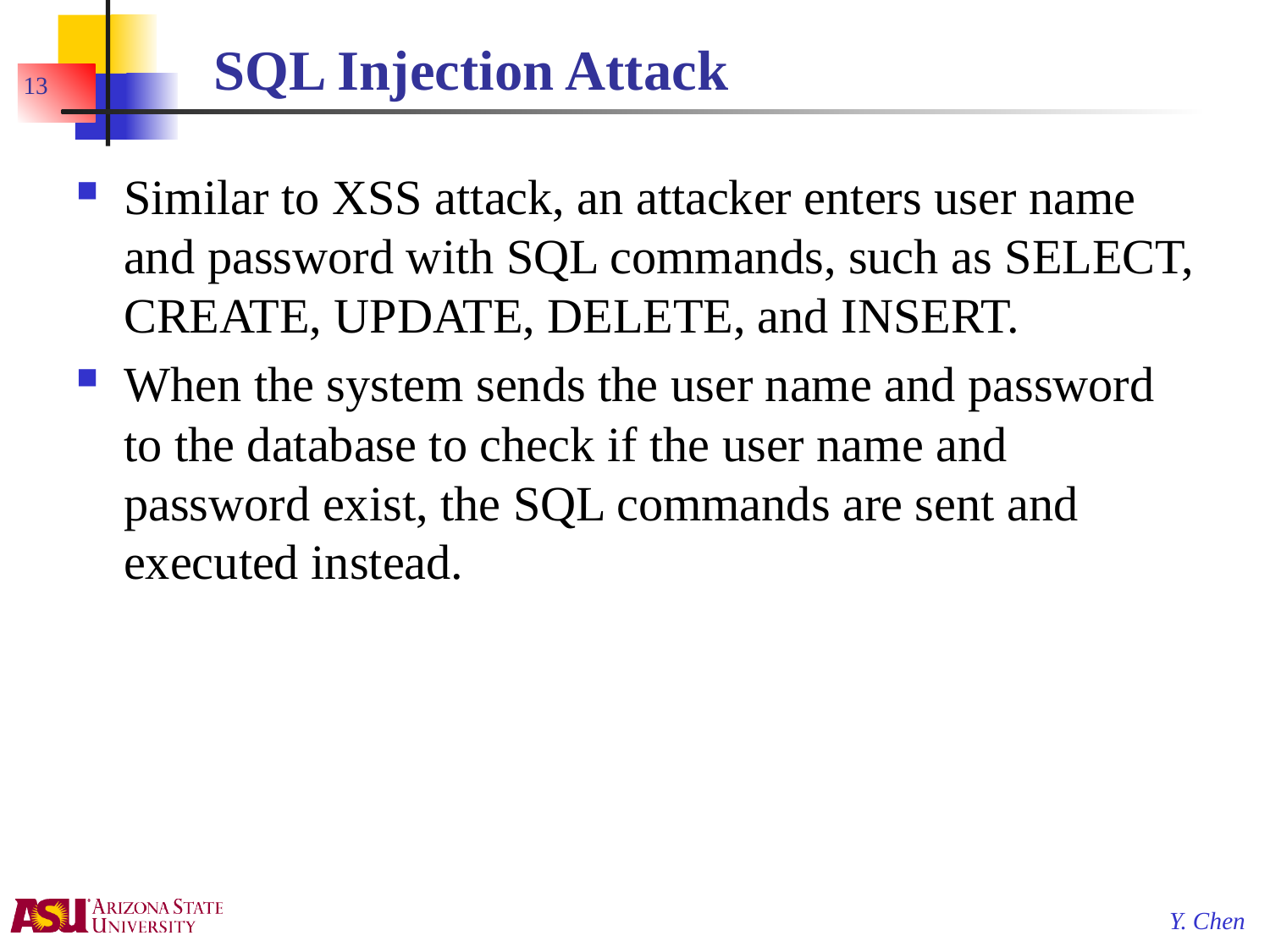

# SQL Injection Attack
13
Similar to XSS attack, an attacker enters user name and password with SQL commands, such as SELECT, CREATE, UPDATE, DELETE, and INSERT.
When the system sends the user name and password to the database to check if the user name and password exist, the SQL commands are sent and executed instead.